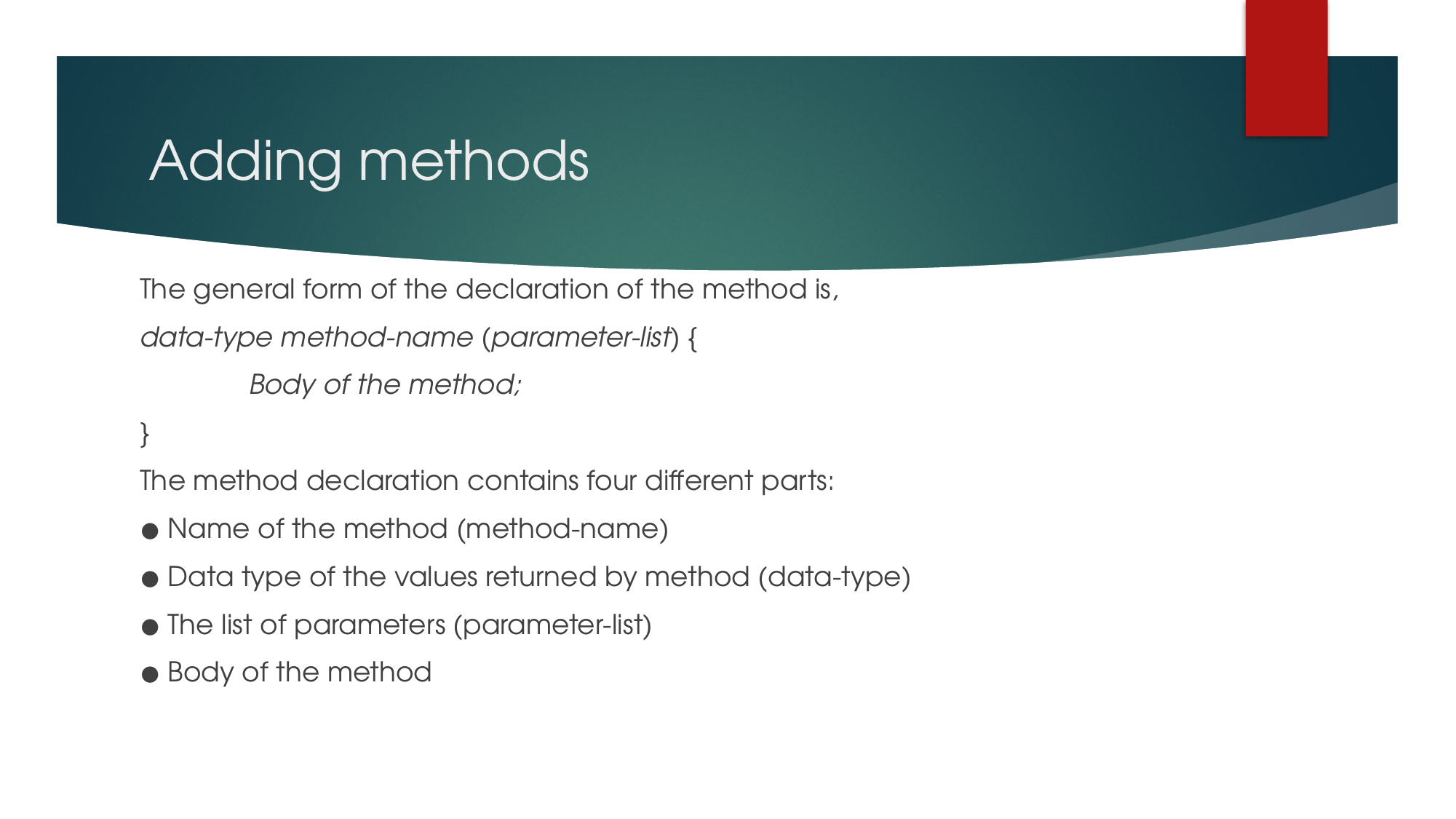

# Adding methods
The general form of the declaration of the method is,
data-type method-name (parameter-list) {
	Body of the method;
}
The method declaration contains four different parts:
● Name of the method (method-name)
● Data type of the values returned by method (data-type)
● The list of parameters (parameter-list)
● Body of the method